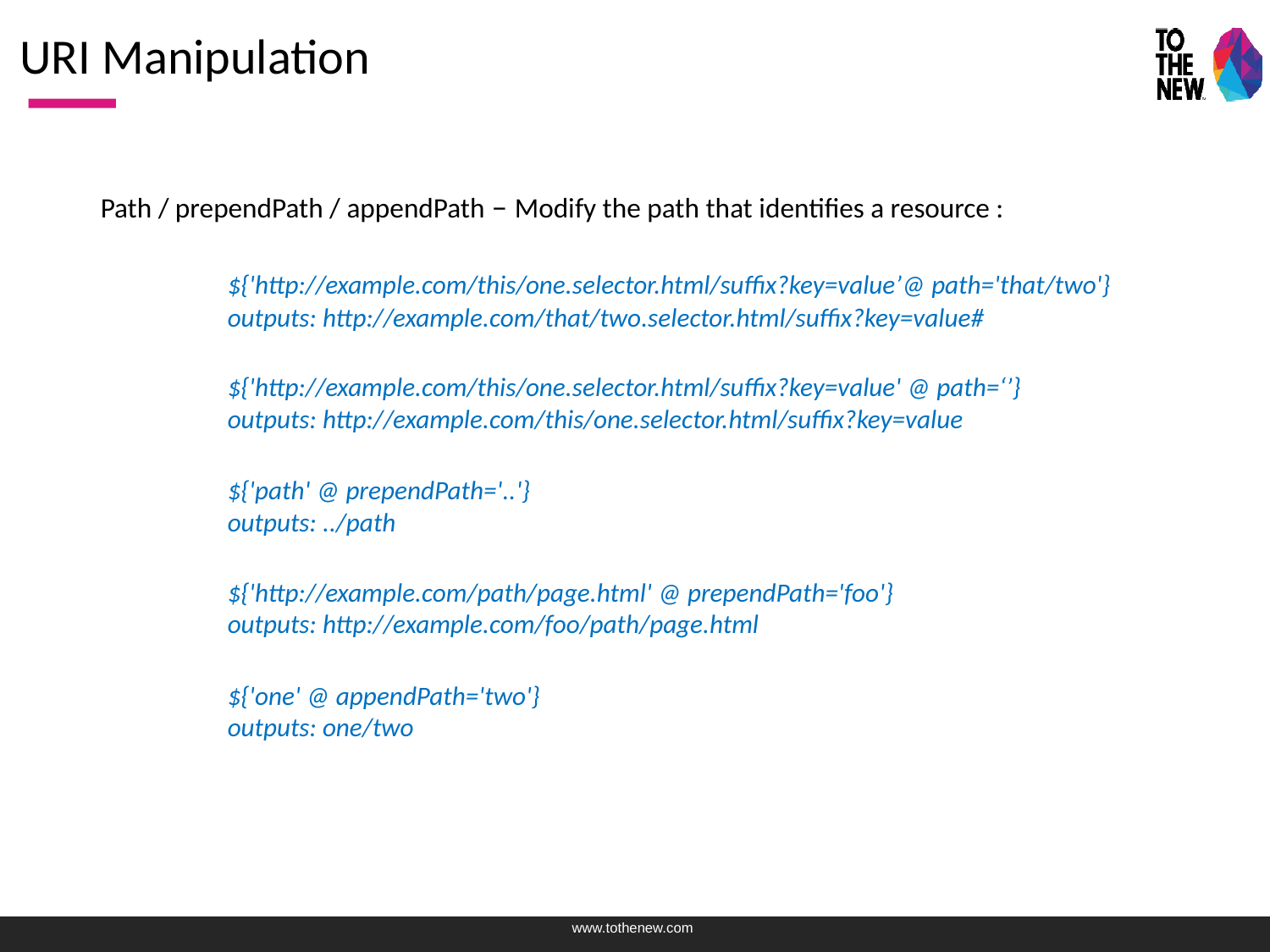

URI Manipulation

Path / prependPath / appendPath – Modify the path that identifies a resource :

	${'http://example.com/this/one.selector.html/suffix?key=value’@ path='that/two'}
	outputs: http://example.com/that/two.selector.html/suffix?key=value#

	${'http://example.com/this/one.selector.html/suffix?key=value' @ path=‘’}
	outputs: http://example.com/this/one.selector.html/suffix?key=value

	${'path' @ prependPath='..'}
	outputs: ../path

	${'http://example.com/path/page.html' @ prependPath='foo'}
	outputs: http://example.com/foo/path/page.html

	${'one' @ appendPath='two'}
	outputs: one/two